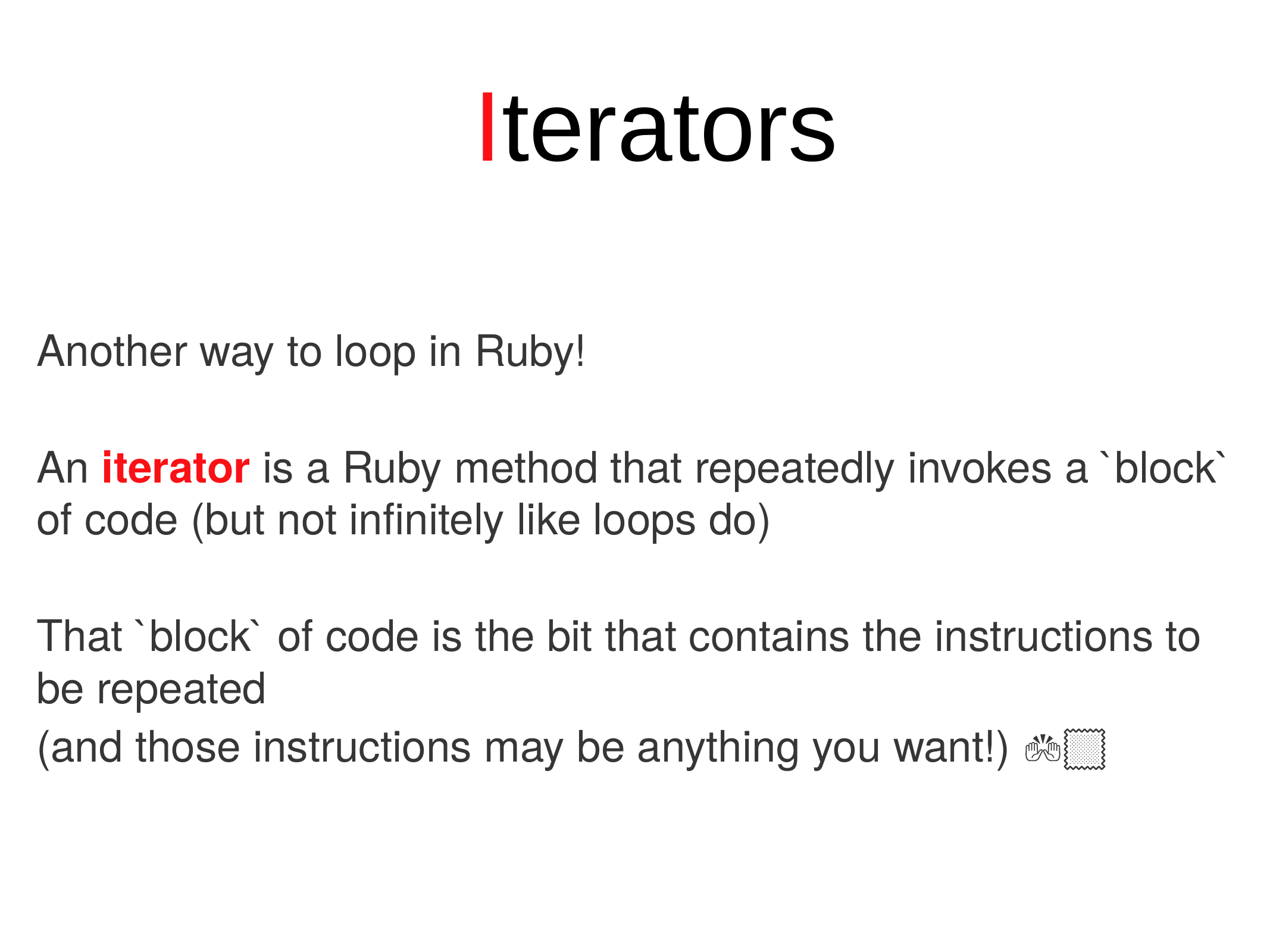

Iterators
Another way to loop in Ruby!

An iterator is a Ruby method that repeatedly invokes a `block` of code (but not infinitely like loops do)

That `block` of code is the bit that contains the instructions to be repeated
(and those instructions may be anything you want!) 🙌🏻